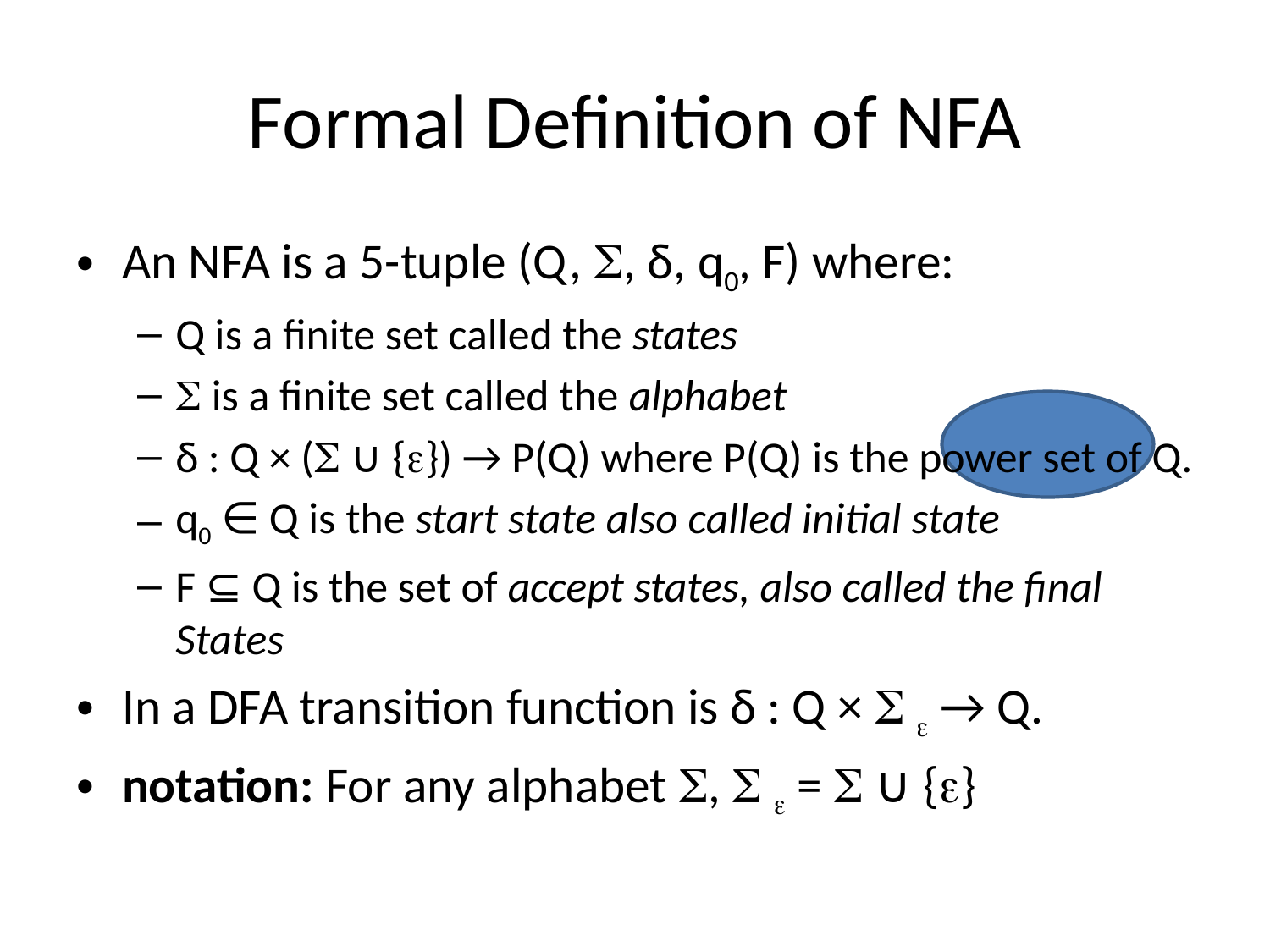

# Formal Definition of NFA
An NFA is a 5-tuple (Q, Σ, δ, q0, F) where:
Q is a finite set called the states
Σ is a finite set called the alphabet
δ : Q × (Σ ∪ {ε}) → P(Q) where P(Q) is the power set of Q.
q0 ∈ Q is the start state also called initial state
F ⊆ Q is the set of accept states, also called the final States
In a DFA transition function is δ : Q × Σ ε → Q.
notation: For any alphabet Σ, Σ ε = Σ ∪ {ε}